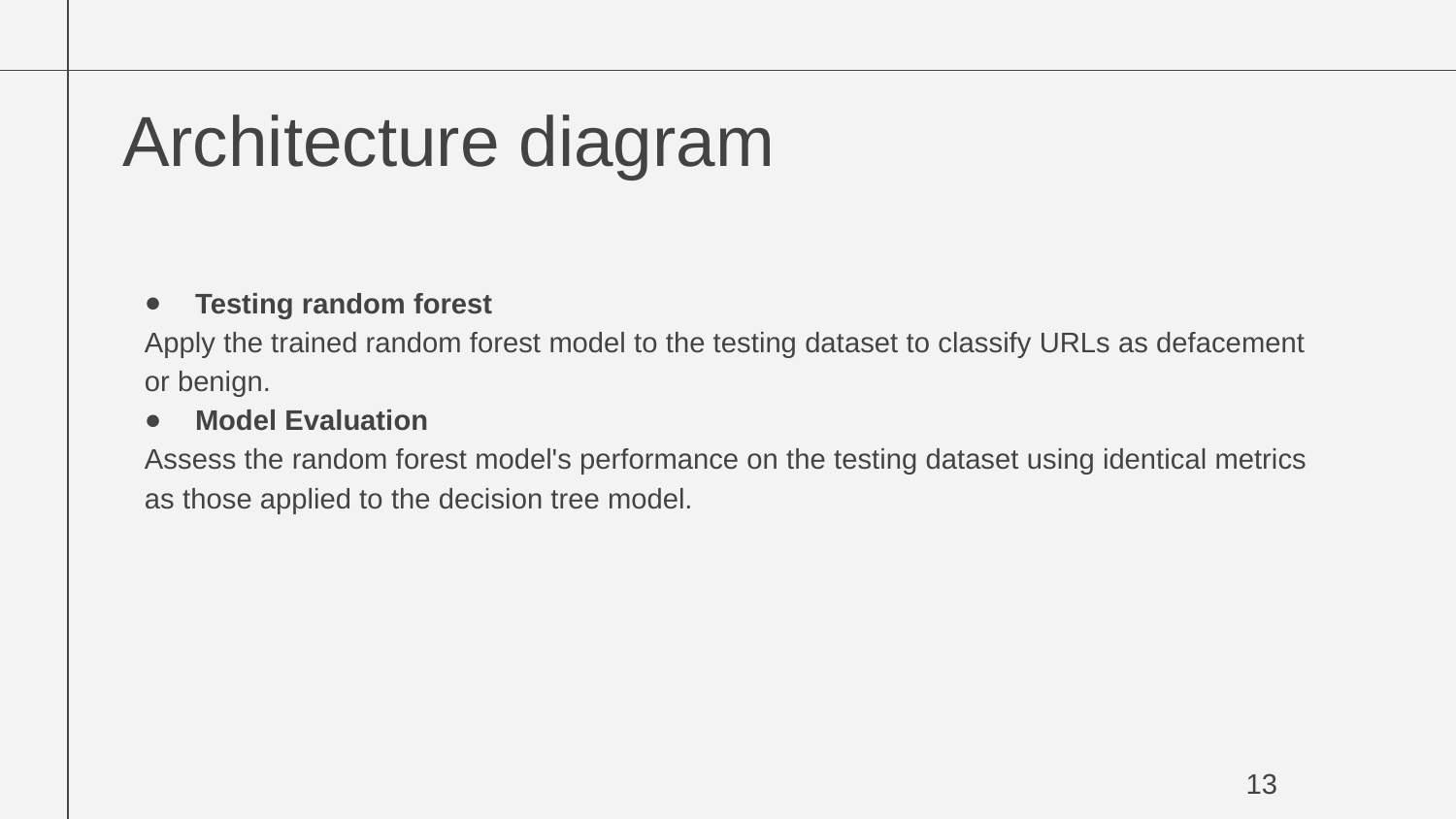

# Architecture diagram
Testing random forest
Apply the trained random forest model to the testing dataset to classify URLs as defacement or benign.
Model Evaluation
Assess the random forest model's performance on the testing dataset using identical metrics as those applied to the decision tree model.

13